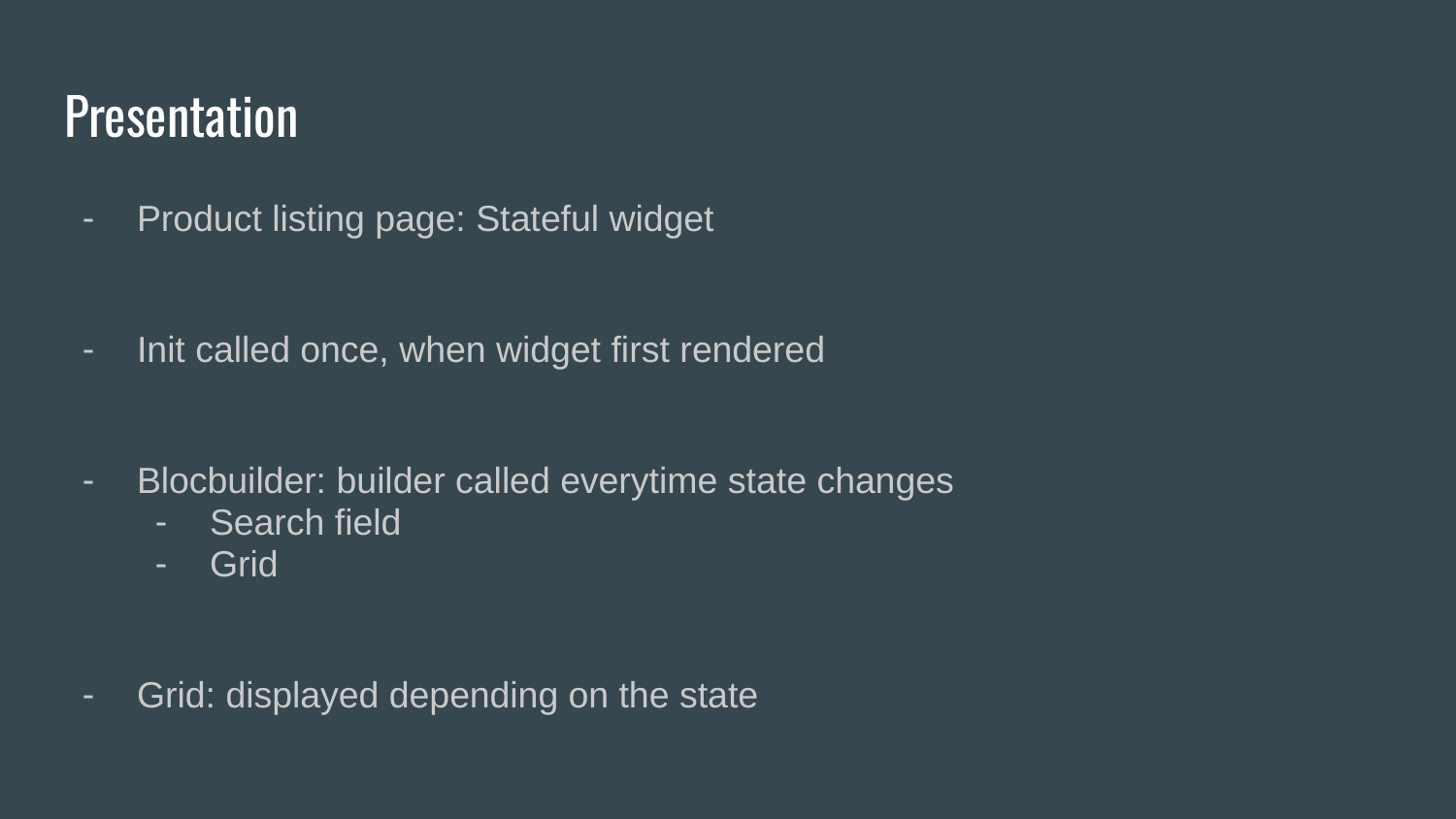

# Presentation
Product listing page: Stateful widget

Init called once, when widget first rendered

Blocbuilder: builder called everytime state changes
Search field
Grid

Grid: displayed depending on the state